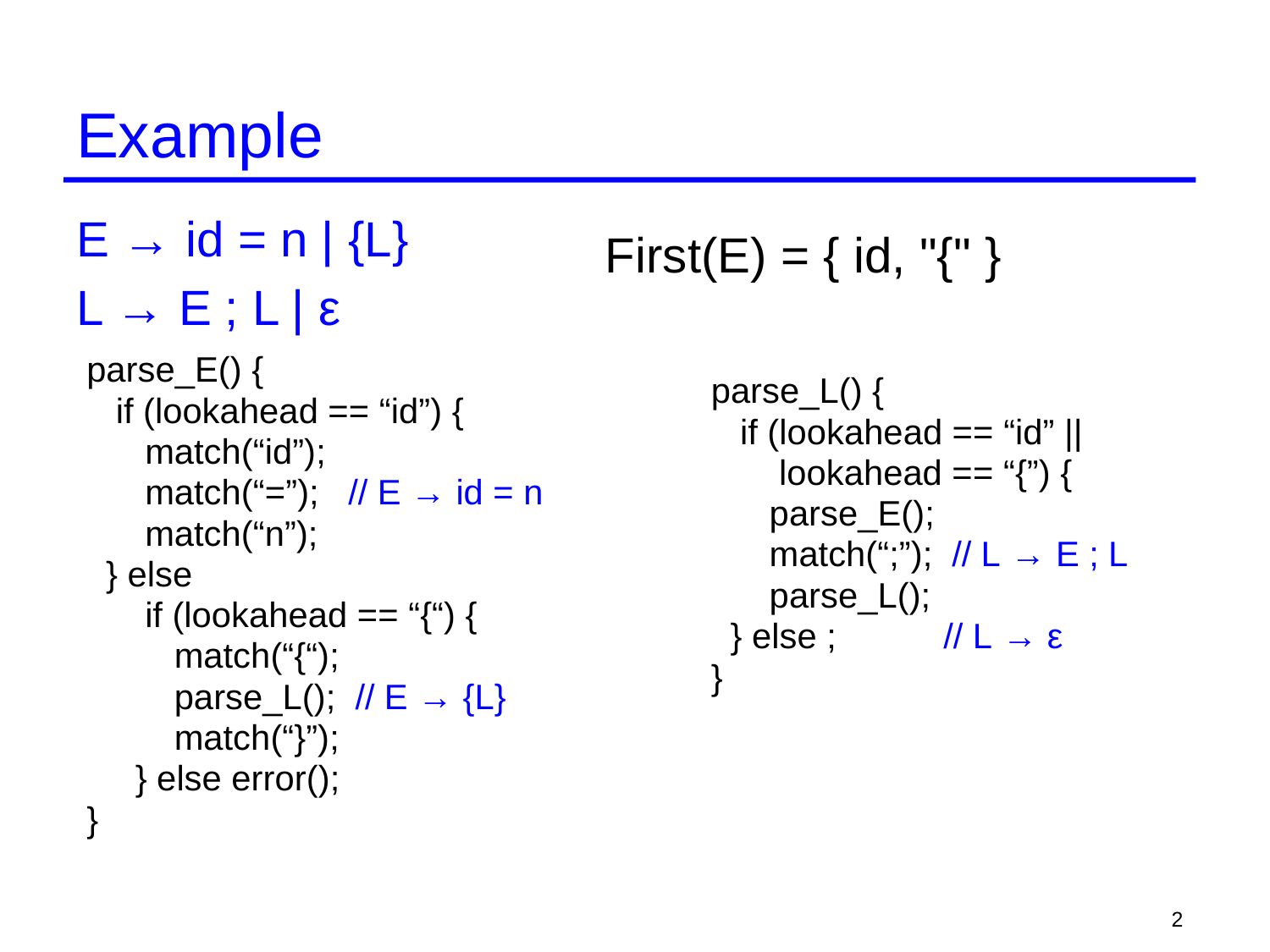

# Example
E → id = n | {L}
L → E ; L | ε
First(E) = { id, "{" }
parse_E() {
   if (lookahead == “id”) {
      match(“id”);
      match(“=”);   // E → id = n
      match(“n”);
  } else
      if (lookahead == “{“) {
         match(“{“);
         parse_L();  // E → {L}
         match(“}”);
     } else error();
}
parse_L() {
   if (lookahead == “id” ||
       lookahead == “{”) {
      parse_E();
      match(“;”);  // L → E ; L
      parse_L();
  } else ;           // L → ε
}
2